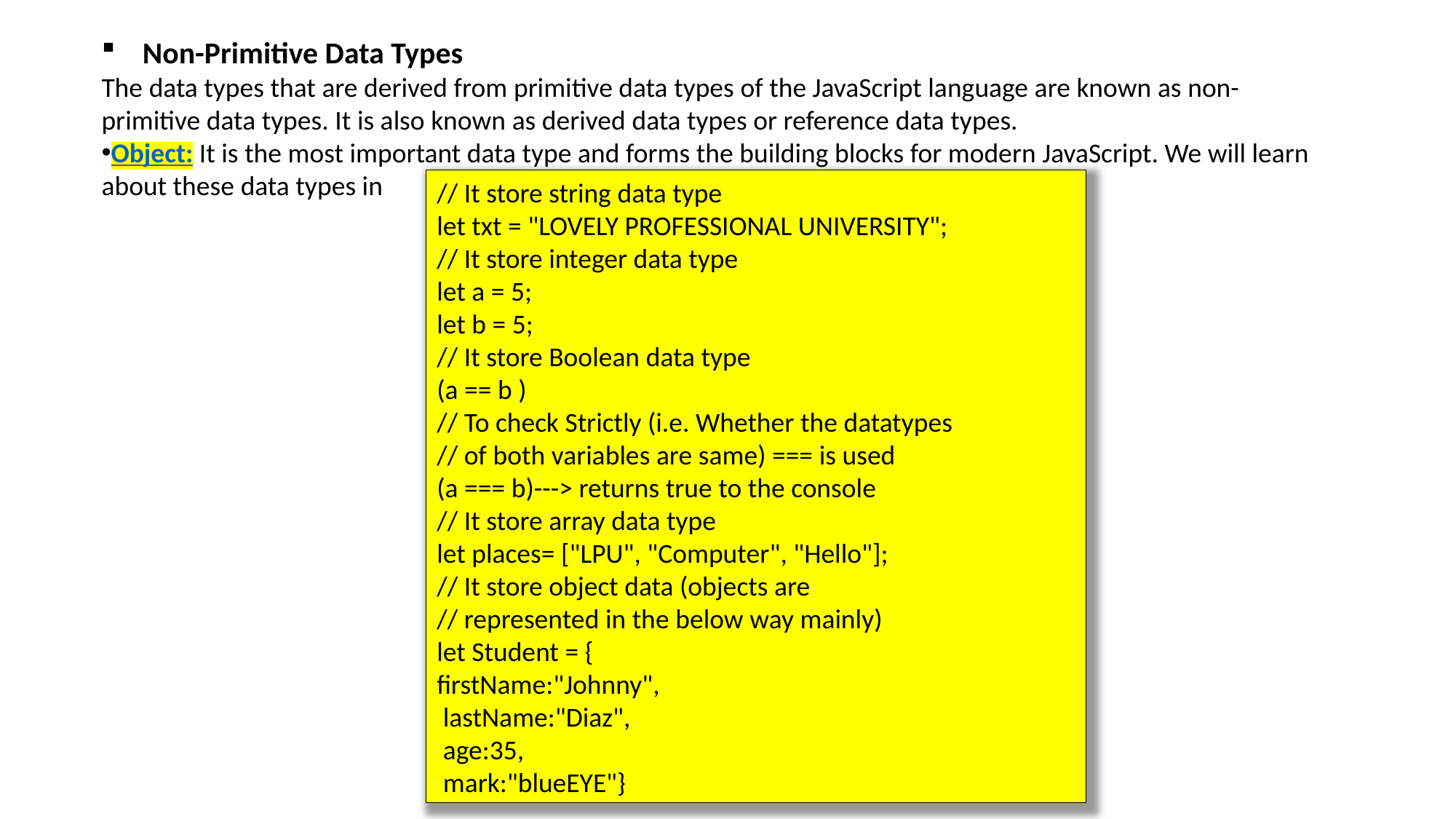

Non-Primitive Data Types
The data types that are derived from primitive data types of the JavaScript language are known as non-primitive data types. It is also known as derived data types or reference data types.
Object: It is the most important data type and forms the building blocks for modern JavaScript. We will learn about these data types in detail in further articles.
// It store string data type
let txt = "LOVELY PROFESSIONAL UNIVERSITY";
// It store integer data type
let a = 5;
let b = 5;
// It store Boolean data type
(a == b )
// To check Strictly (i.e. Whether the datatypes
// of both variables are same) === is used
(a === b)---> returns true to the console
// It store array data type
let places= ["LPU", "Computer", "Hello"];
// It store object data (objects are
// represented in the below way mainly)
let Student = {
firstName:"Johnny",
 lastName:"Diaz",
 age:35,
 mark:"blueEYE"}